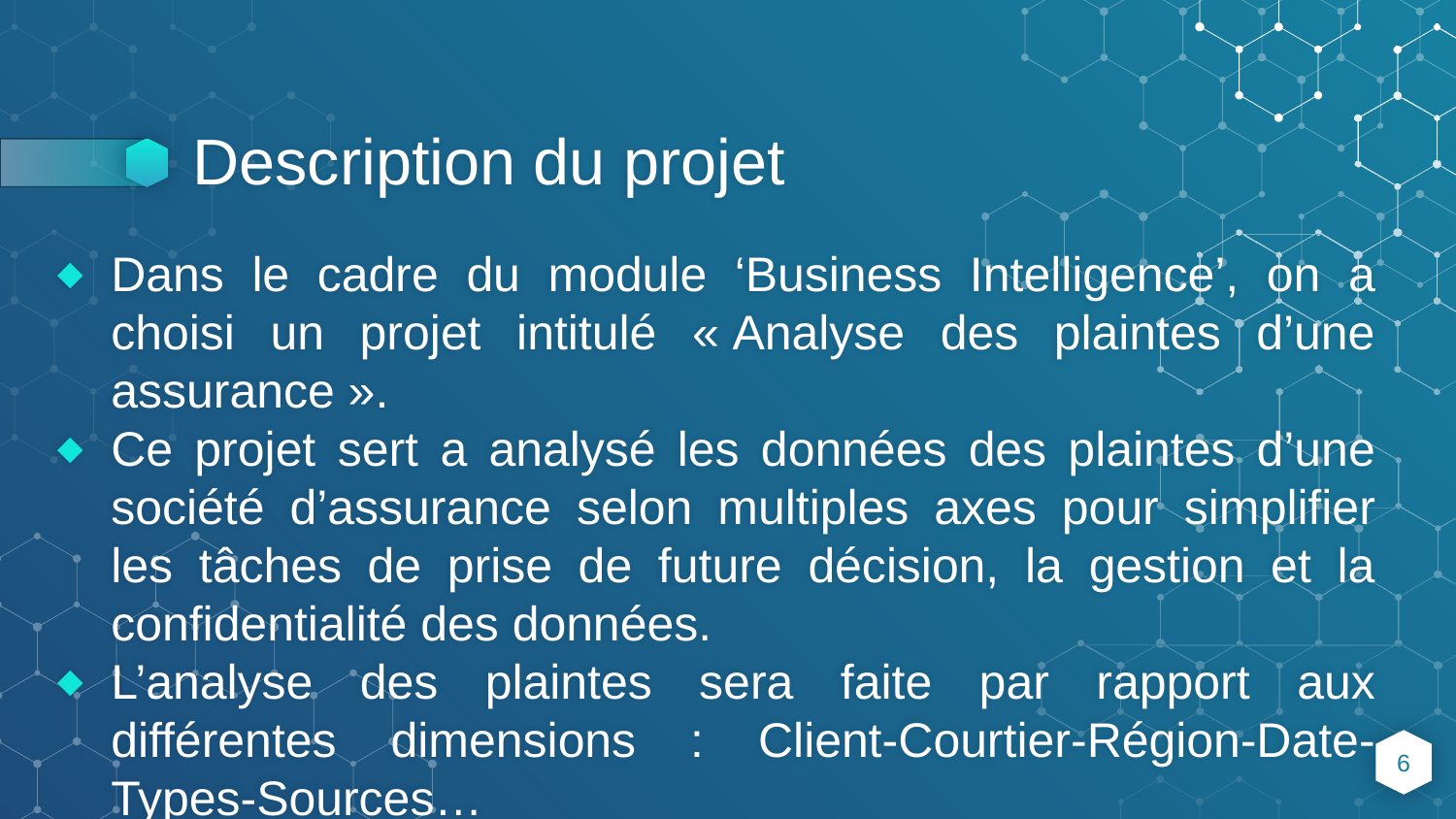

# Description du projet
Dans le cadre du module ‘Business Intelligence’, on a choisi un projet intitulé « Analyse des plaintes d’une assurance ».
Ce projet sert a analysé les données des plaintes d’une société d’assurance selon multiples axes pour simplifier les tâches de prise de future décision, la gestion et la confidentialité des données.
L’analyse des plaintes sera faite par rapport aux différentes dimensions : Client-Courtier-Région-Date-Types-Sources…
6